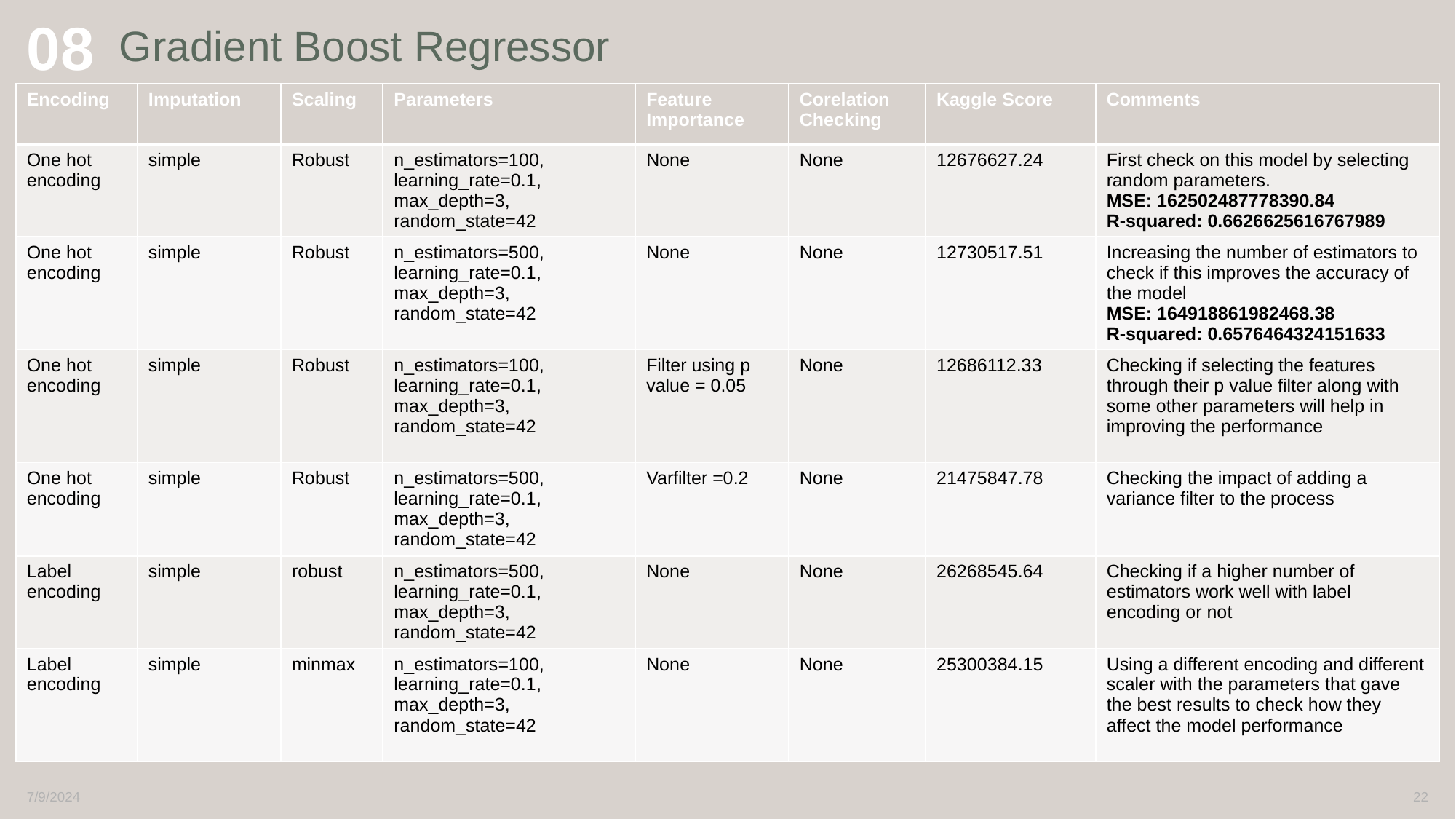

# Gradient Boost Regressor
08
| Encoding | Imputation | Scaling | Parameters | Feature Importance | Corelation Checking | Kaggle Score | Comments |
| --- | --- | --- | --- | --- | --- | --- | --- |
| One hot encoding | simple | Robust | n\_estimators=100, learning\_rate=0.1, max\_depth=3, random\_state=42 | None | None | 12676627.24 | First check on this model by selecting random parameters. MSE: 162502487778390.84 R-squared: 0.6626625616767989 |
| One hot encoding | simple | Robust | n\_estimators=500, learning\_rate=0.1, max\_depth=3, random\_state=42 | None | None | 12730517.51 | Increasing the number of estimators to check if this improves the accuracy of the model MSE: 164918861982468.38 R-squared: 0.6576464324151633 |
| One hot encoding | simple | Robust | n\_estimators=100, learning\_rate=0.1, max\_depth=3, random\_state=42 | Filter using p value = 0.05 | None | 12686112.33 | Checking if selecting the features through their p value filter along with some other parameters will help in improving the performance |
| One hot encoding | simple | Robust | n\_estimators=500, learning\_rate=0.1, max\_depth=3, random\_state=42 | Varfilter =0.2 | None | 21475847.78 | Checking the impact of adding a variance filter to the process |
| Label encoding | simple | robust | n\_estimators=500, learning\_rate=0.1, max\_depth=3, random\_state=42 | None | None | 26268545.64 | Checking if a higher number of estimators work well with label encoding or not |
| Label encoding | simple | minmax | n\_estimators=100, learning\_rate=0.1, max\_depth=3, random\_state=42 | None | None | 25300384.15 | Using a different encoding and different scaler with the parameters that gave the best results to check how they affect the model performance |
7/9/2024
22